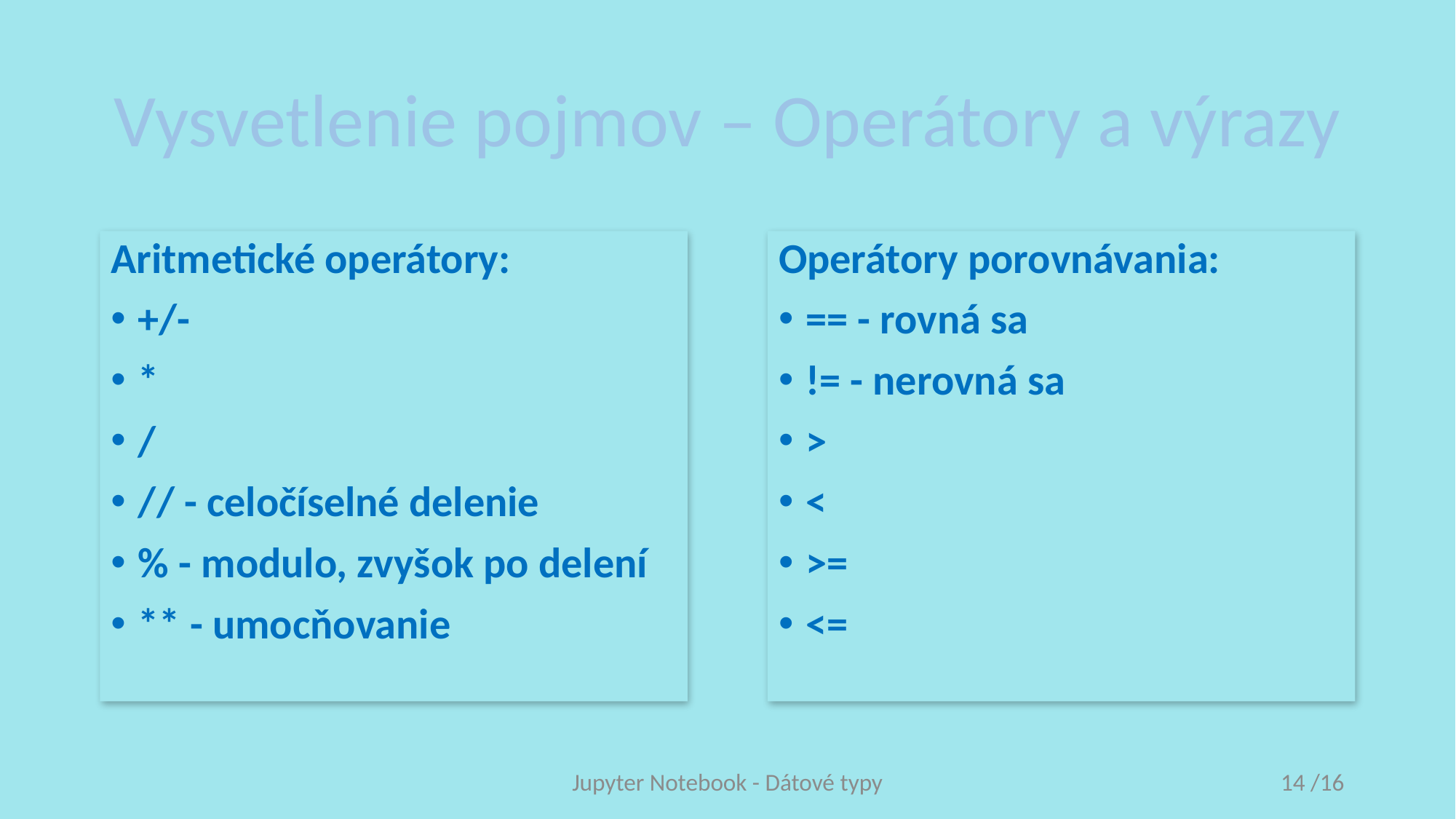

# Vysvetlenie pojmov – Operátory a výrazy
Operátory porovnávania:
== - rovná sa
!= - nerovná sa
>
<
>=
<=
Aritmetické operátory:
+/-
*
/
// - celočíselné delenie
% - modulo, zvyšok po delení
** - umocňovanie
Jupyter Notebook - Dátové typy
14 /16